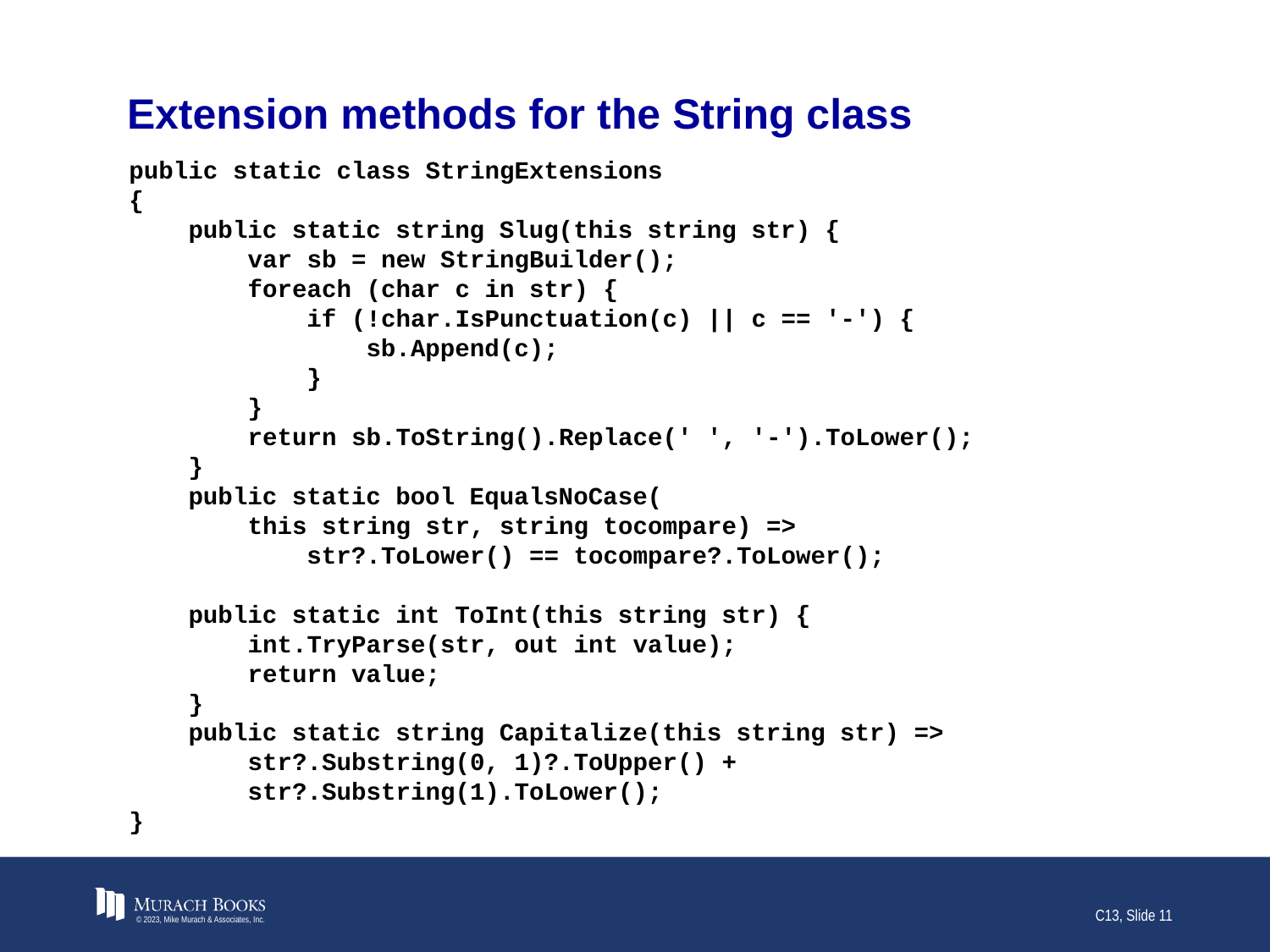

# Extension methods for the String class
public static class StringExtensions
{
    public static string Slug(this string str) {
        var sb = new StringBuilder();
        foreach (char c in str) {
            if (!char.IsPunctuation(c) || c == '-') {
                sb.Append(c);
            }
        }
        return sb.ToString().Replace(' ', '-').ToLower();
    }
    public static bool EqualsNoCase(
        this string str, string tocompare) =>
            str?.ToLower() == tocompare?.ToLower();

    public static int ToInt(this string str) {
        int.TryParse(str, out int value);
        return value;
    }
    public static string Capitalize(this string str) =>
        str?.Substring(0, 1)?.ToUpper() +
        str?.Substring(1).ToLower();
}

© 2023, Mike Murach & Associates, Inc.

C13, Slide 11